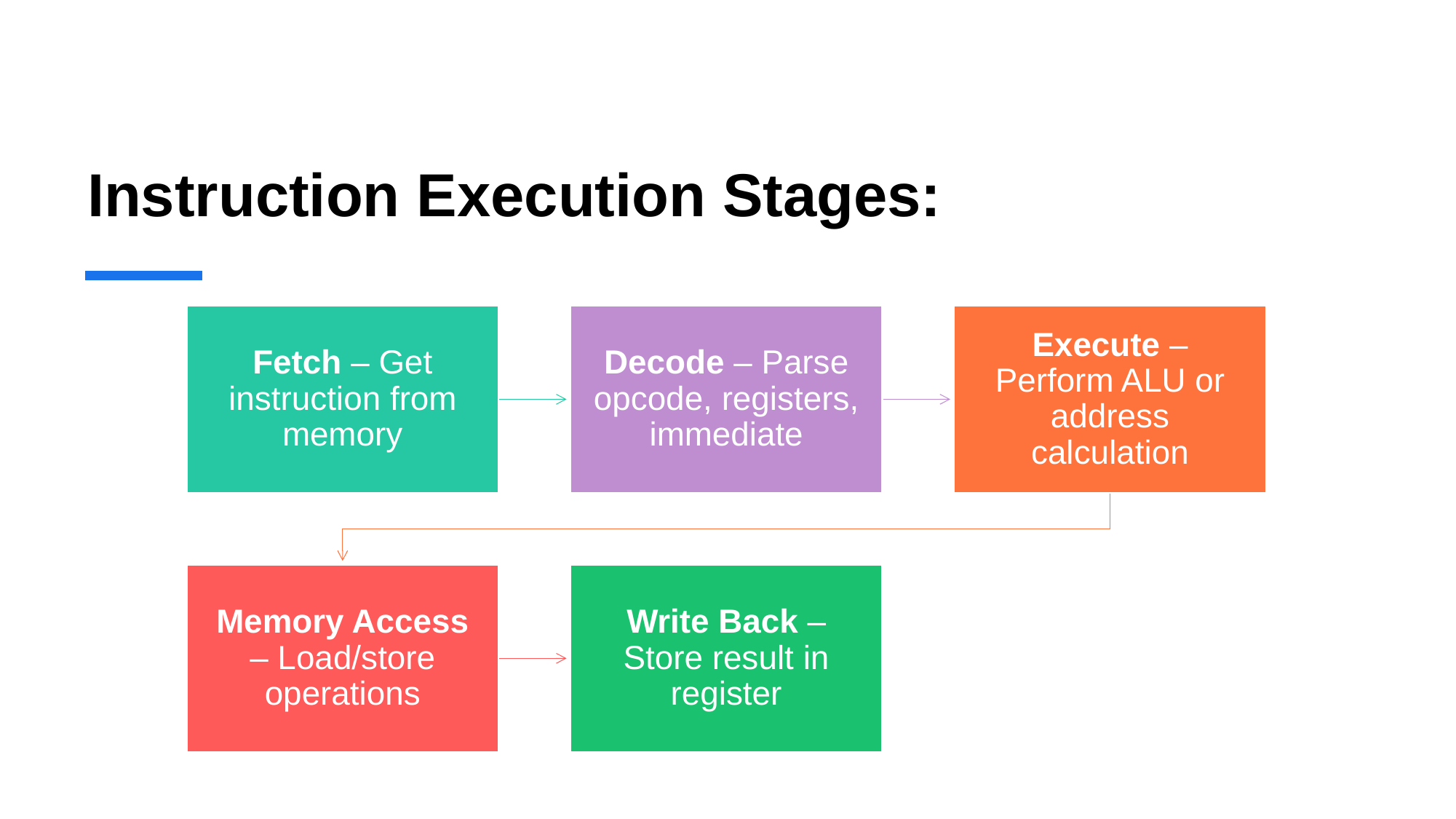

# Instruction Execution Stages:

Fetch – Get instruction from memory

Decode – Parse opcode, registers, immediate

Execute – Perform ALU or address calculation

Memory Access – Load/store operations
Write Back – Store result in register